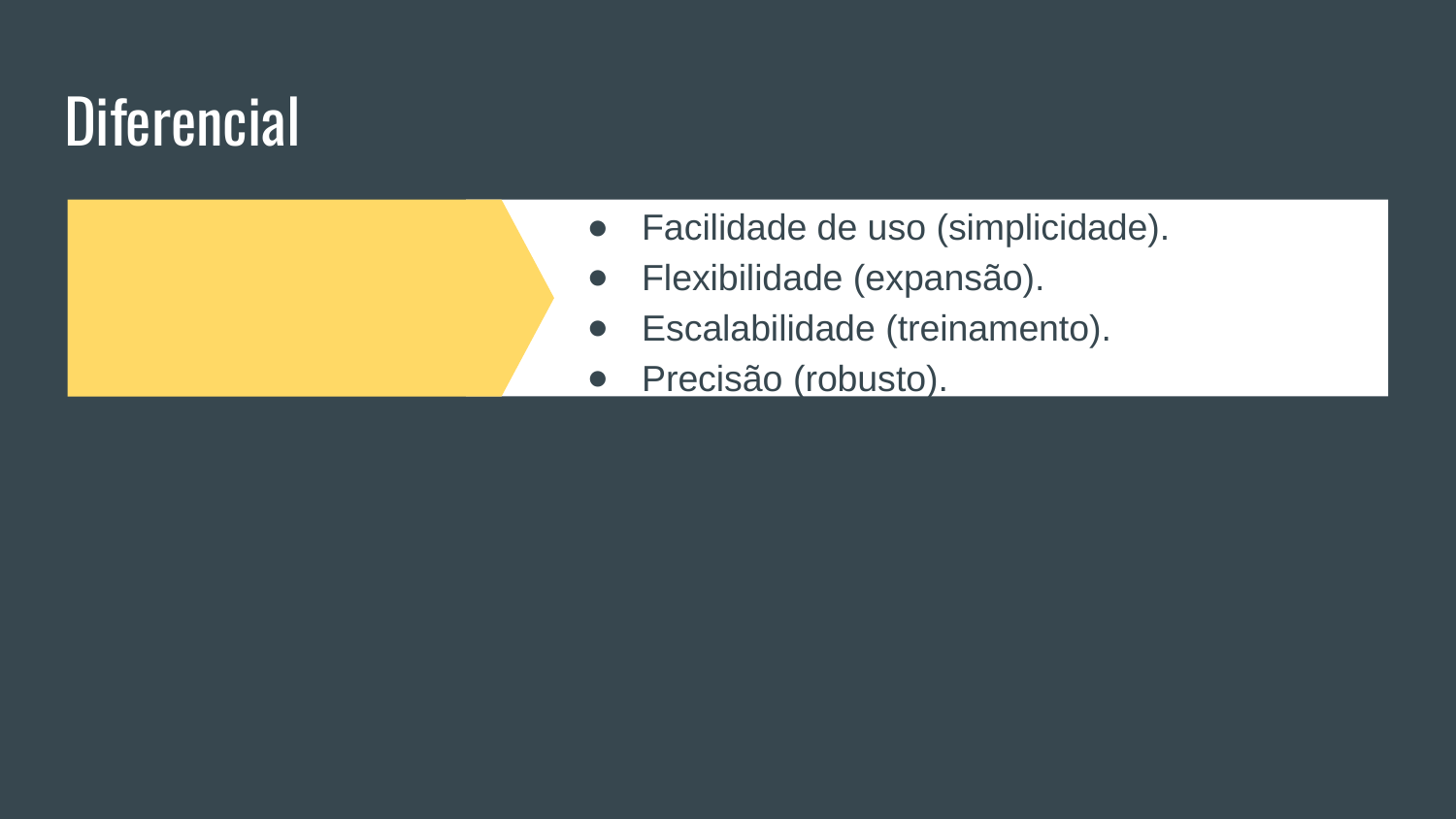

# Diferencial

Facilidade de uso (simplicidade).
Flexibilidade (expansão).
Escalabilidade (treinamento).
Precisão (robusto).